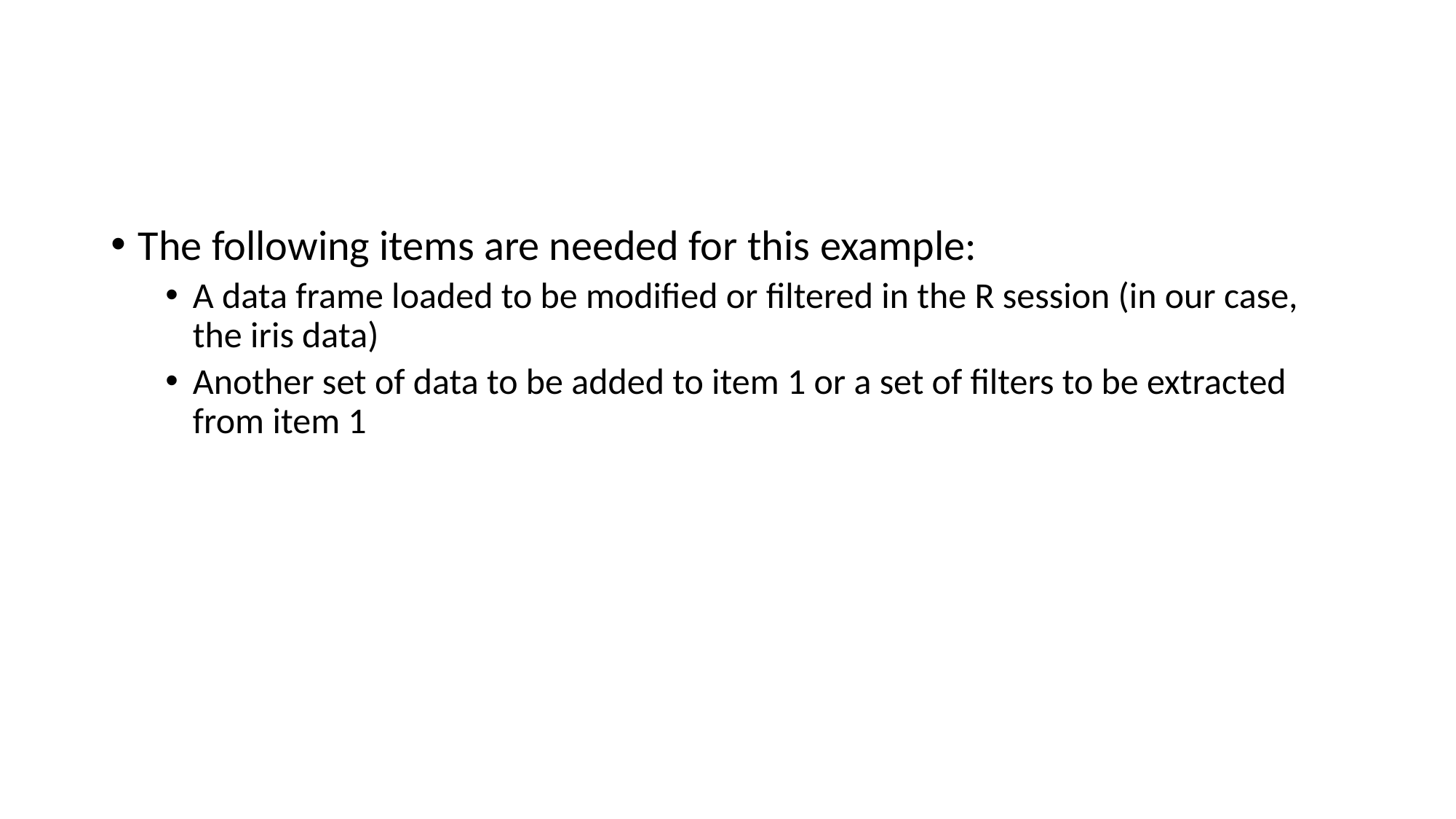

#
The following items are needed for this example:
A data frame loaded to be modified or filtered in the R session (in our case, the iris data)
Another set of data to be added to item 1 or a set of filters to be extracted from item 1